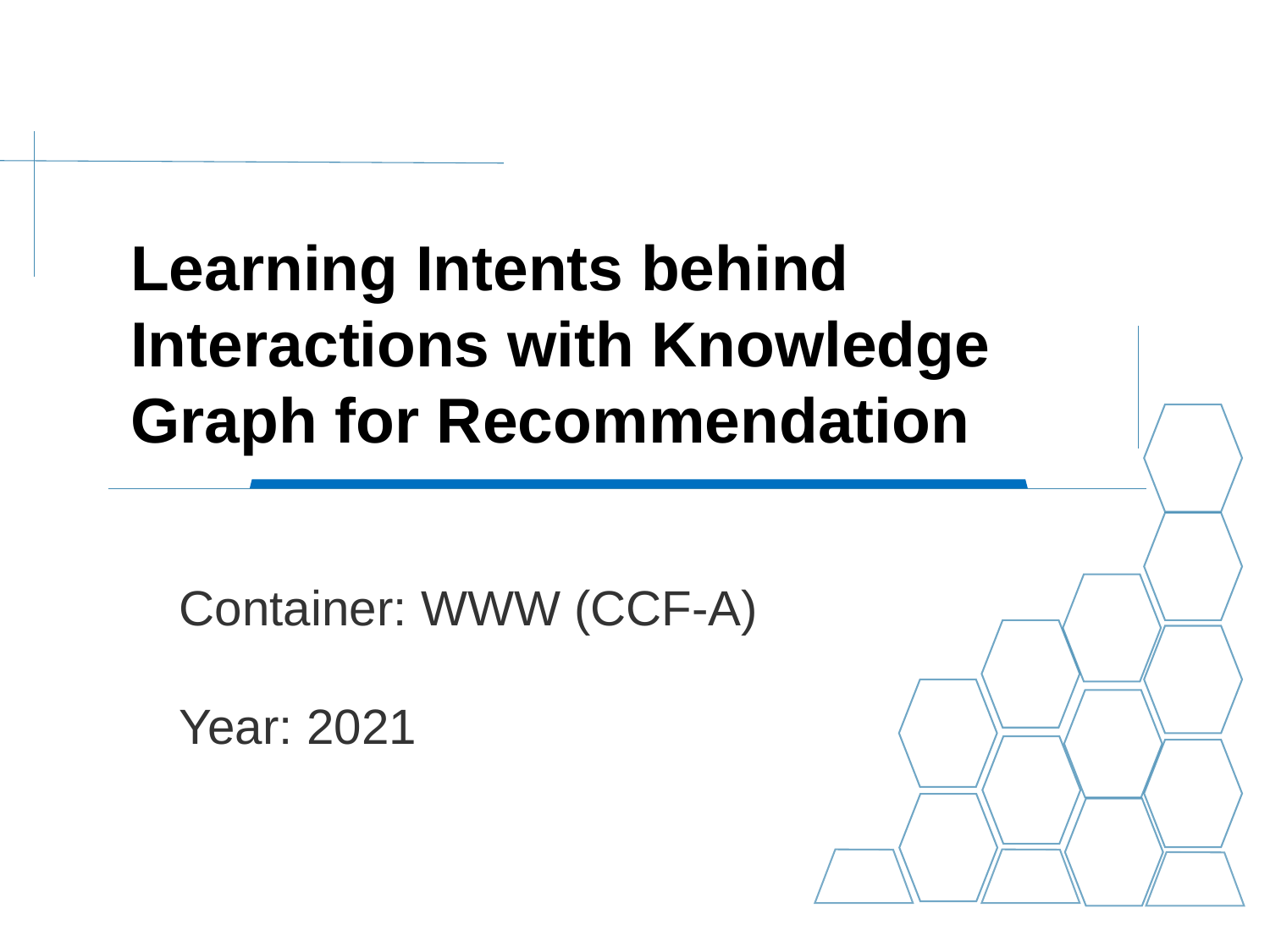

Learning Intents behind Interactions with Knowledge Graph for Recommendation

Container: WWW (CCF-A)

Year: 2021